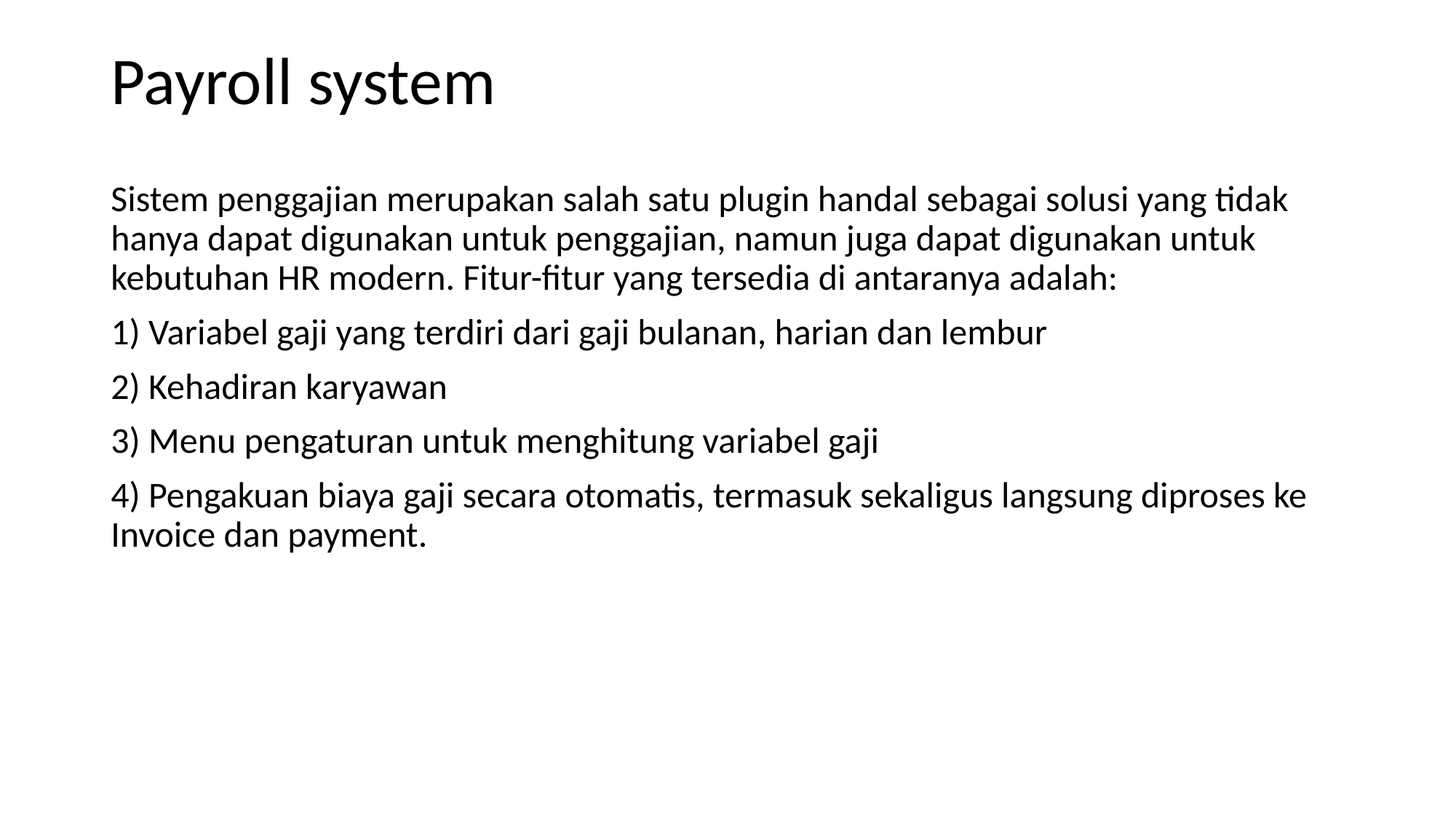

# Payroll system
Sistem penggajian merupakan salah satu plugin handal sebagai solusi yang tidak hanya dapat digunakan untuk penggajian, namun juga dapat digunakan untuk kebutuhan HR modern. Fitur-fitur yang tersedia di antaranya adalah:
1) Variabel gaji yang terdiri dari gaji bulanan, harian dan lembur
2) Kehadiran karyawan
3) Menu pengaturan untuk menghitung variabel gaji
4) Pengakuan biaya gaji secara otomatis, termasuk sekaligus langsung diproses ke Invoice dan payment.